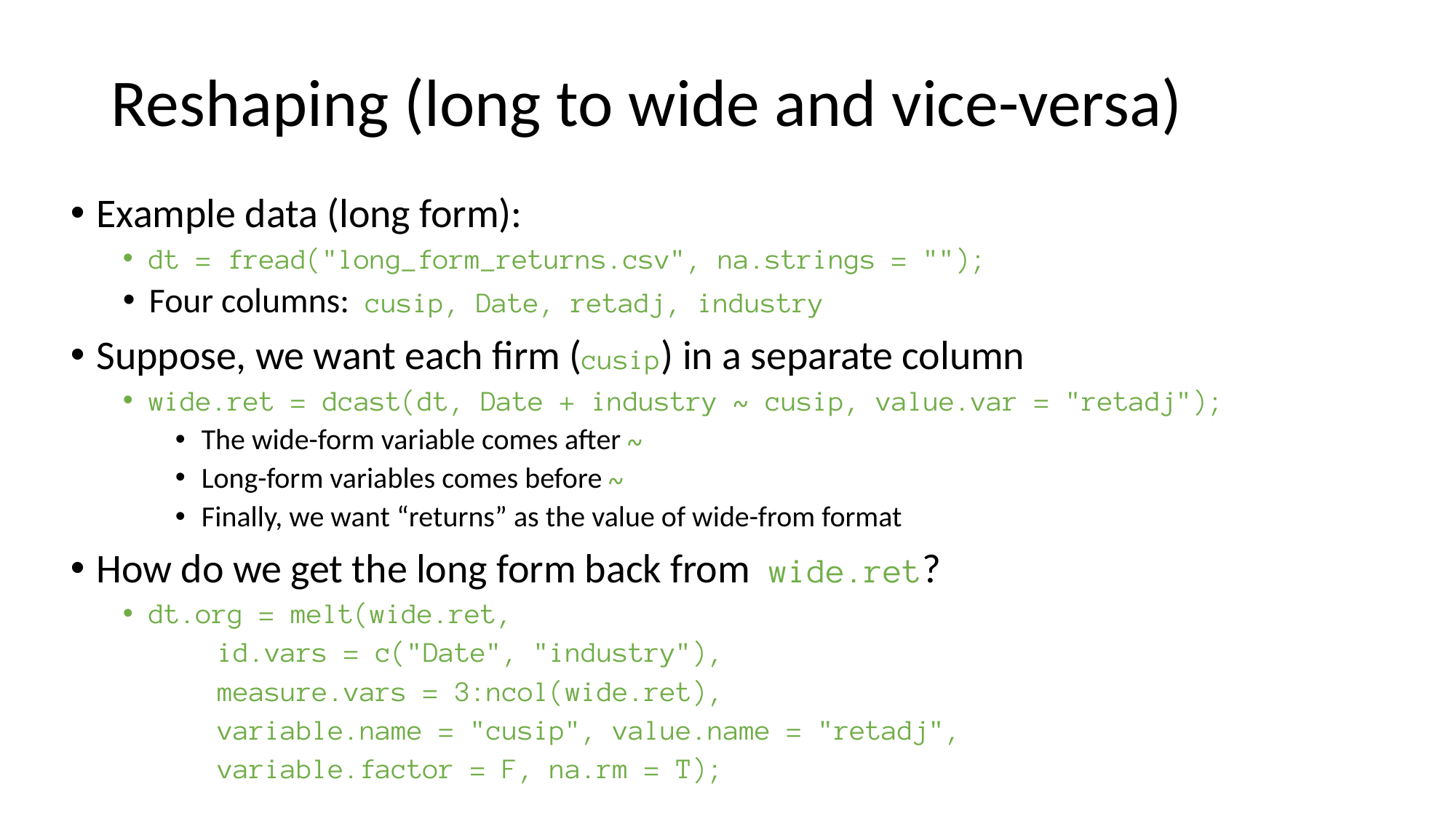

# Reshaping (long to wide and vice-versa)
Example data (long form):
dt = fread("long_form_returns.csv", na.strings = "");
Four columns: cusip, Date, retadj, industry
Suppose, we want each firm (cusip) in a separate column
wide.ret = dcast(dt, Date + industry ~ cusip, value.var = "retadj");
The wide-form variable comes after ~
Long-form variables comes before ~
Finally, we want “returns” as the value of wide-from format
How do we get the long form back from wide.ret?
dt.org = melt(wide.ret,
		      id.vars = c("Date", "industry"),
		      measure.vars = 3:ncol(wide.ret),
		      variable.name = "cusip", value.name = "retadj",
		      variable.factor = F, na.rm = T);